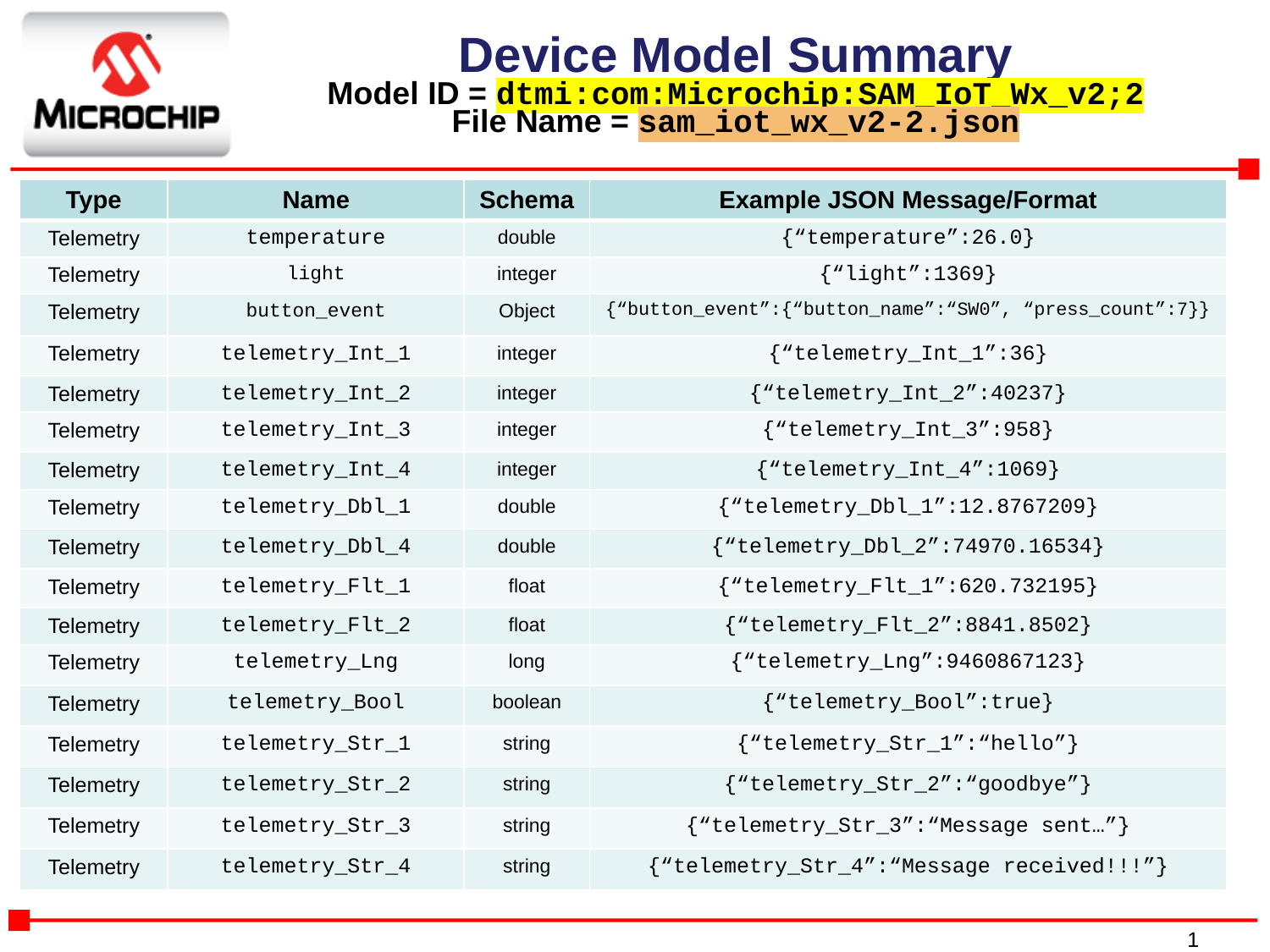

# Device Model Summary Model ID = dtmi:com:Microchip:SAM_IoT_Wx_v2;2 File Name = sam_iot_wx_v2-2.json
| Type | Name | Schema | Example JSON Message/Format |
| --- | --- | --- | --- |
| Telemetry | temperature | double | {“temperature”:26.0} |
| Telemetry | light | integer | {“light”:1369} |
| Telemetry | button\_event | Object | {“button\_event”:{“button\_name”:“SW0”, “press\_count”:7}} |
| Telemetry | telemetry\_Int\_1 | integer | {“telemetry\_Int\_1”:36} |
| Telemetry | telemetry\_Int\_2 | integer | {“telemetry\_Int\_2”:40237} |
| Telemetry | telemetry\_Int\_3 | integer | {“telemetry\_Int\_3”:958} |
| Telemetry | telemetry\_Int\_4 | integer | {“telemetry\_Int\_4”:1069} |
| Telemetry | telemetry\_Dbl\_1 | double | {“telemetry\_Dbl\_1”:12.8767209} |
| Telemetry | telemetry\_Dbl\_4 | double | {“telemetry\_Dbl\_2”:74970.16534} |
| Telemetry | telemetry\_Flt\_1 | float | {“telemetry\_Flt\_1”:620.732195} |
| Telemetry | telemetry\_Flt\_2 | float | {“telemetry\_Flt\_2”:8841.8502} |
| Telemetry | telemetry\_Lng | long | {“telemetry\_Lng”:9460867123} |
| Telemetry | telemetry\_Bool | boolean | {“telemetry\_Bool”:true} |
| Telemetry | telemetry\_Str\_1 | string | {“telemetry\_Str\_1”:“hello”} |
| Telemetry | telemetry\_Str\_2 | string | {“telemetry\_Str\_2”:“goodbye”} |
| Telemetry | telemetry\_Str\_3 | string | {“telemetry\_Str\_3”:“Message sent…”} |
| Telemetry | telemetry\_Str\_4 | string | {“telemetry\_Str\_4”:“Message received!!!”} |